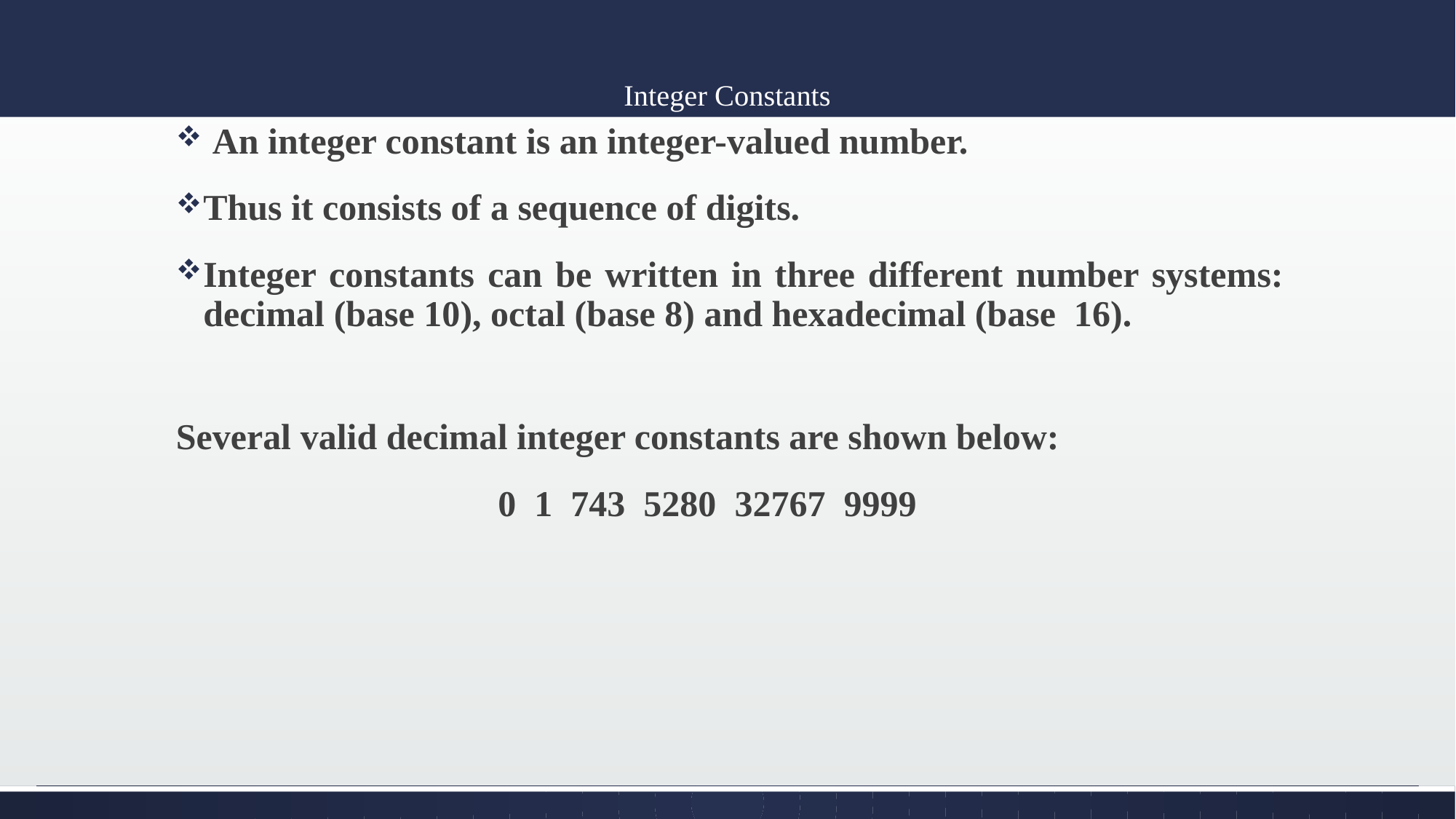

# Integer Constants
 An integer constant is an integer-valued number.
Thus it consists of a sequence of digits.
Integer constants can be written in three different number systems: decimal (base 10), octal (base 8) and hexadecimal (base  16).

Several valid decimal integer constants are shown below:
			0  1  743  5280  32767  9999